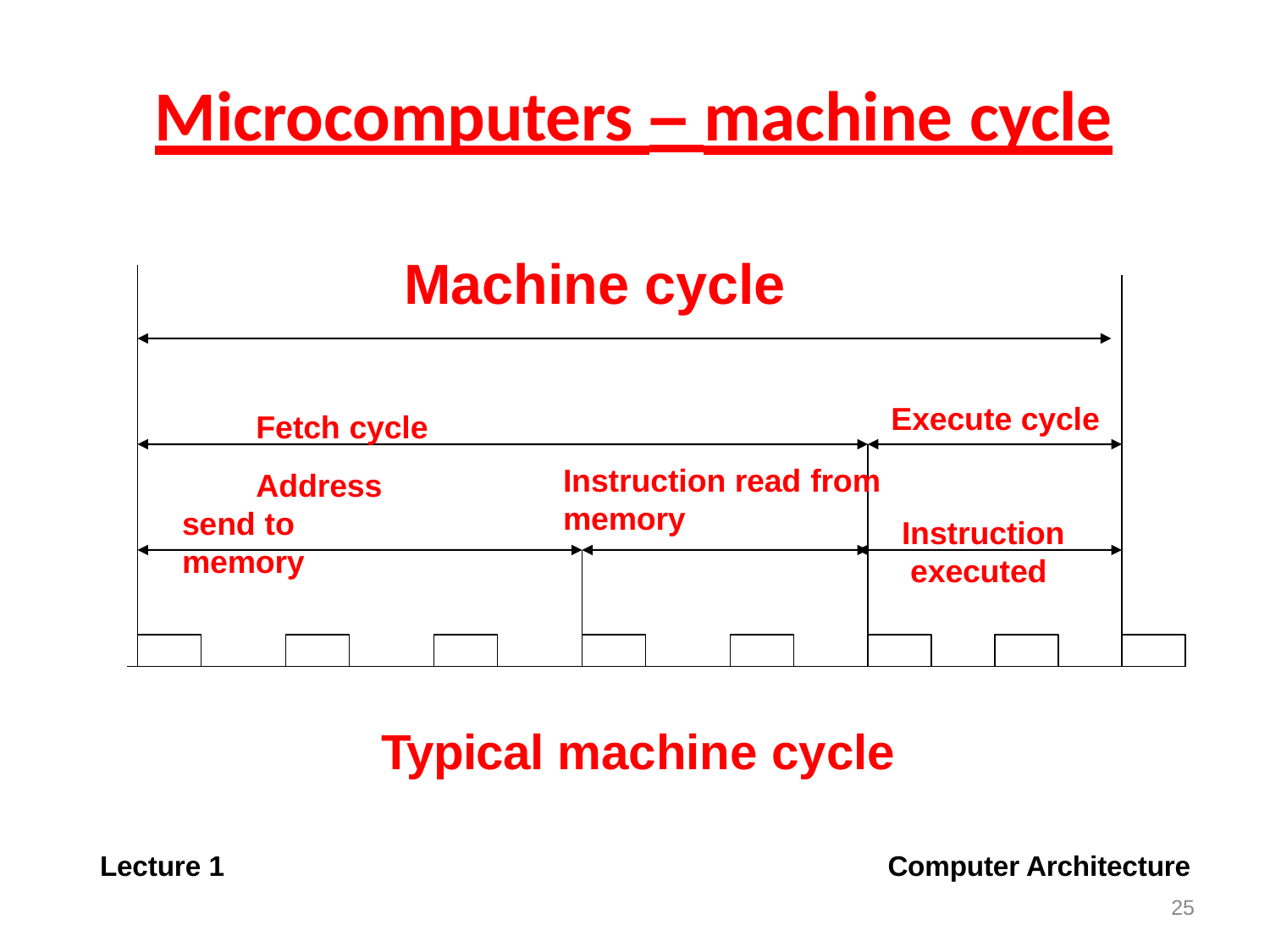

# Microcomputers – machine cycle
Machine cycle

Fetch cycle
Address send to  memory
Execute cycle
Instruction read from
memory
Instruction  executed
Typical machine cycle
Lecture 1
Computer Architecture
25